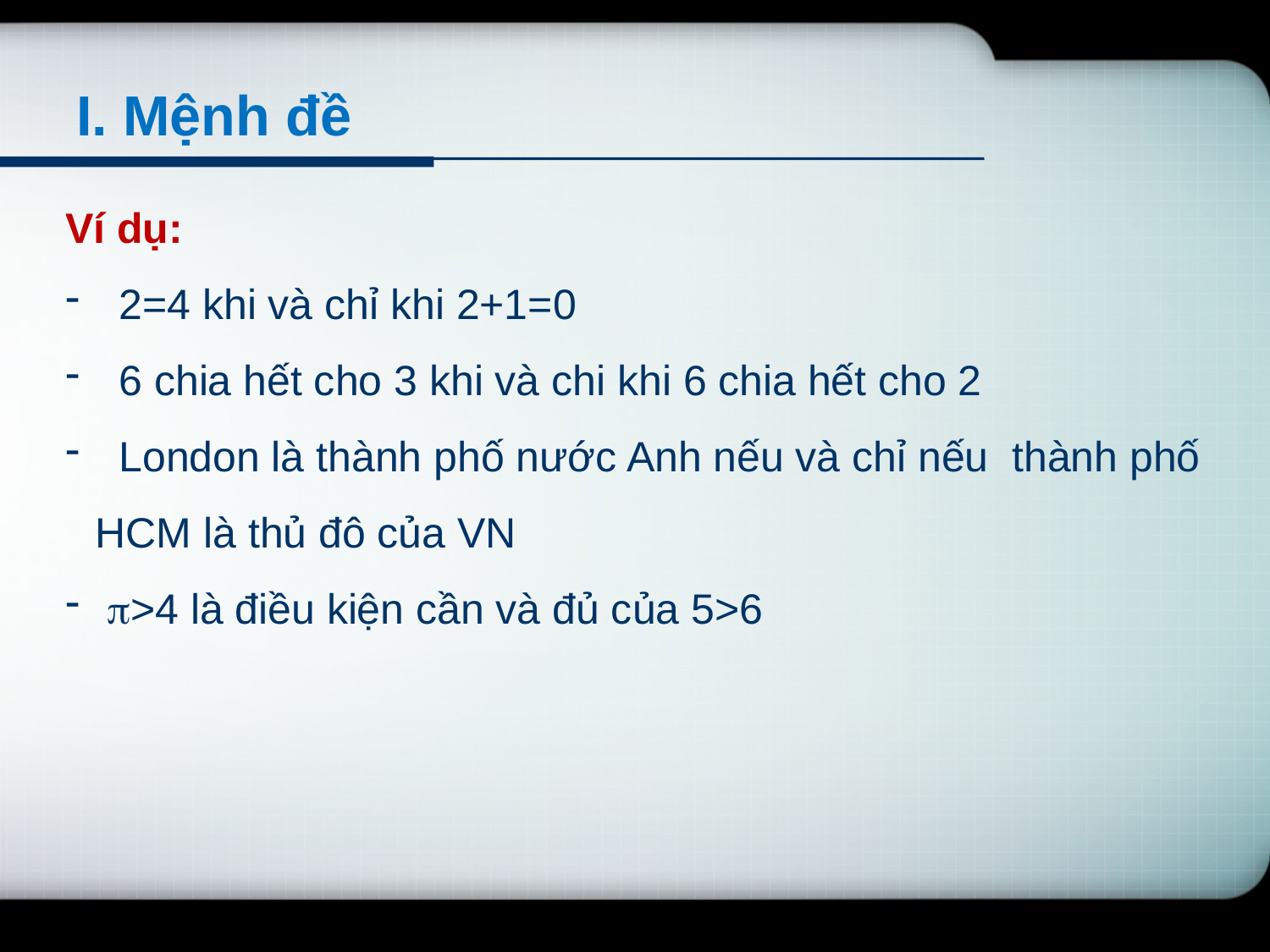

# I. Mệnh đề
Ví dụ:
  2=4 khi và chỉ khi 2+1=0
  6 chia hết cho 3 khi và chi khi 6 chia hết cho 2
  London là thành phố nước Anh nếu và chỉ nếu  thành phố HCM là thủ đô của VN
 π>4 là điều kiện cần và đủ của 5>6